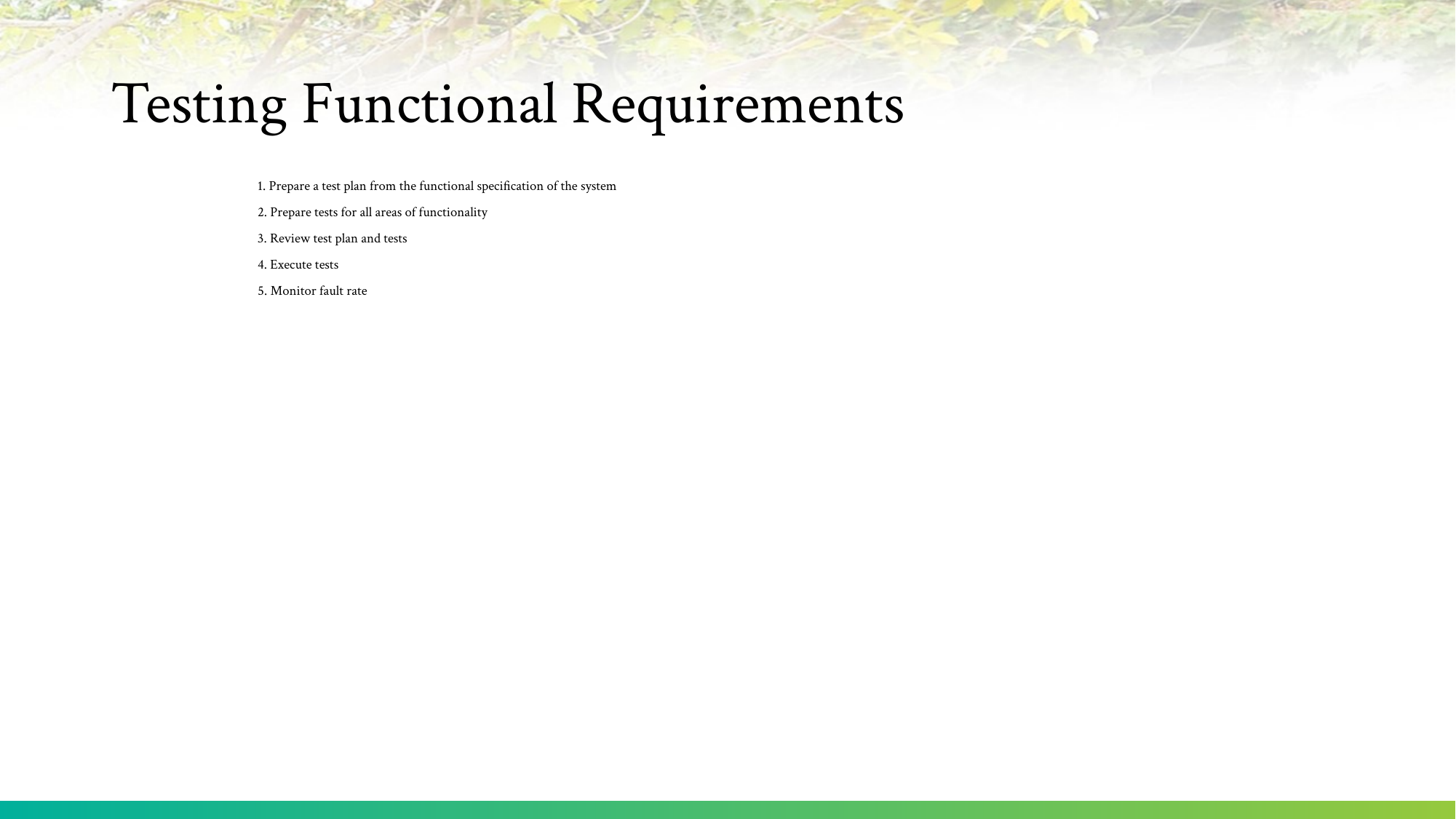

# Testing Functional Requirements

1. Prepare a test plan from the functional specification of the system
2. Prepare tests for all areas of functionality
3. Review test plan and tests
4. Execute tests
5. Monitor fault rate